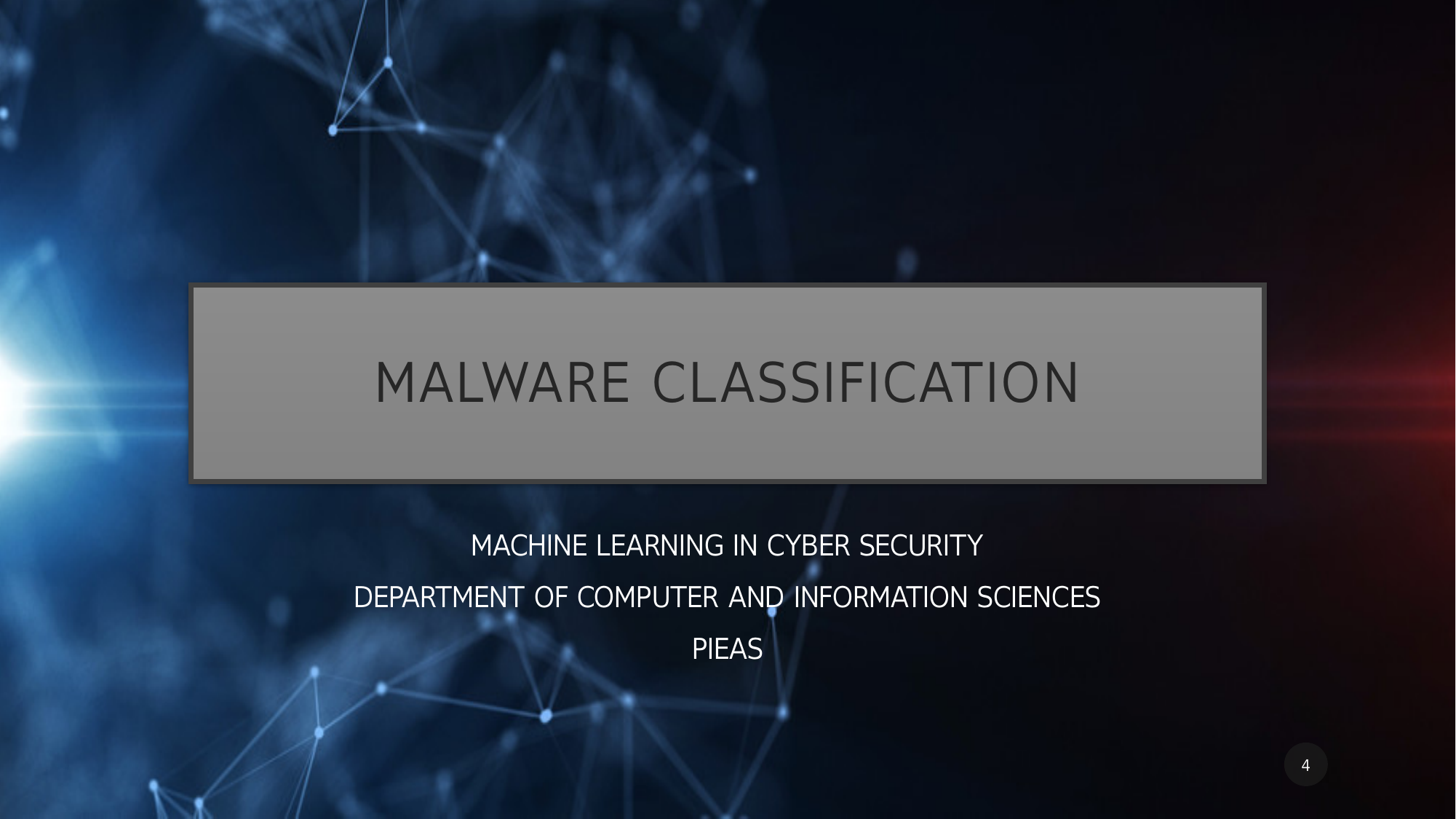

# MALWARE CLASSIFICATION
MACHINE LEARNING IN CYBER SECURITY
DEPARTMENT OF COMPUTER AND INFORMATION SCIENCES
PIEAS
4